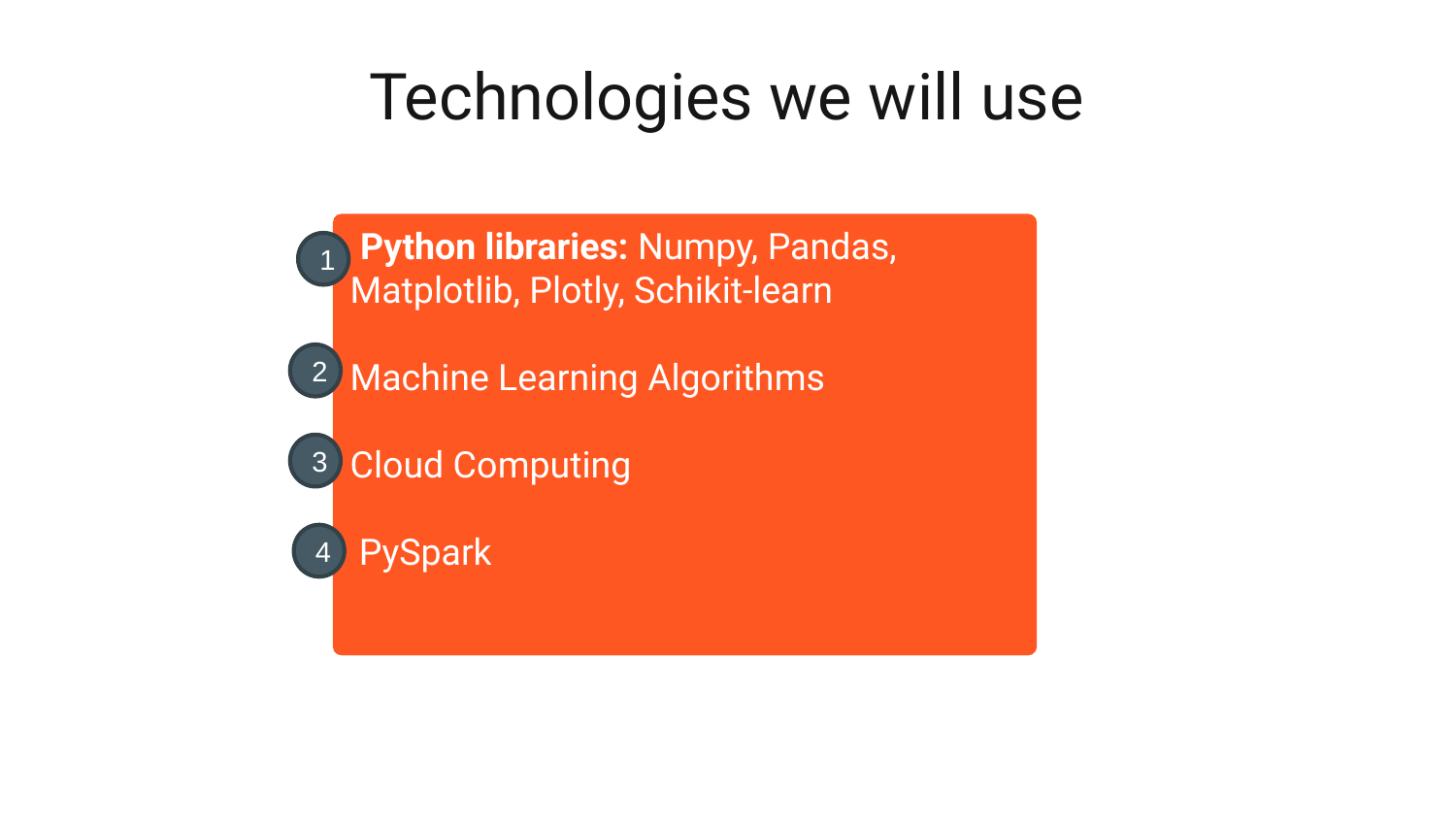

# Technologies we will use
 Python libraries: Numpy, Pandas, Matplotlib, Plotly, Schikit-learn

Machine Learning Algorithms

Cloud Computing

 PySpark
1
2
3
4